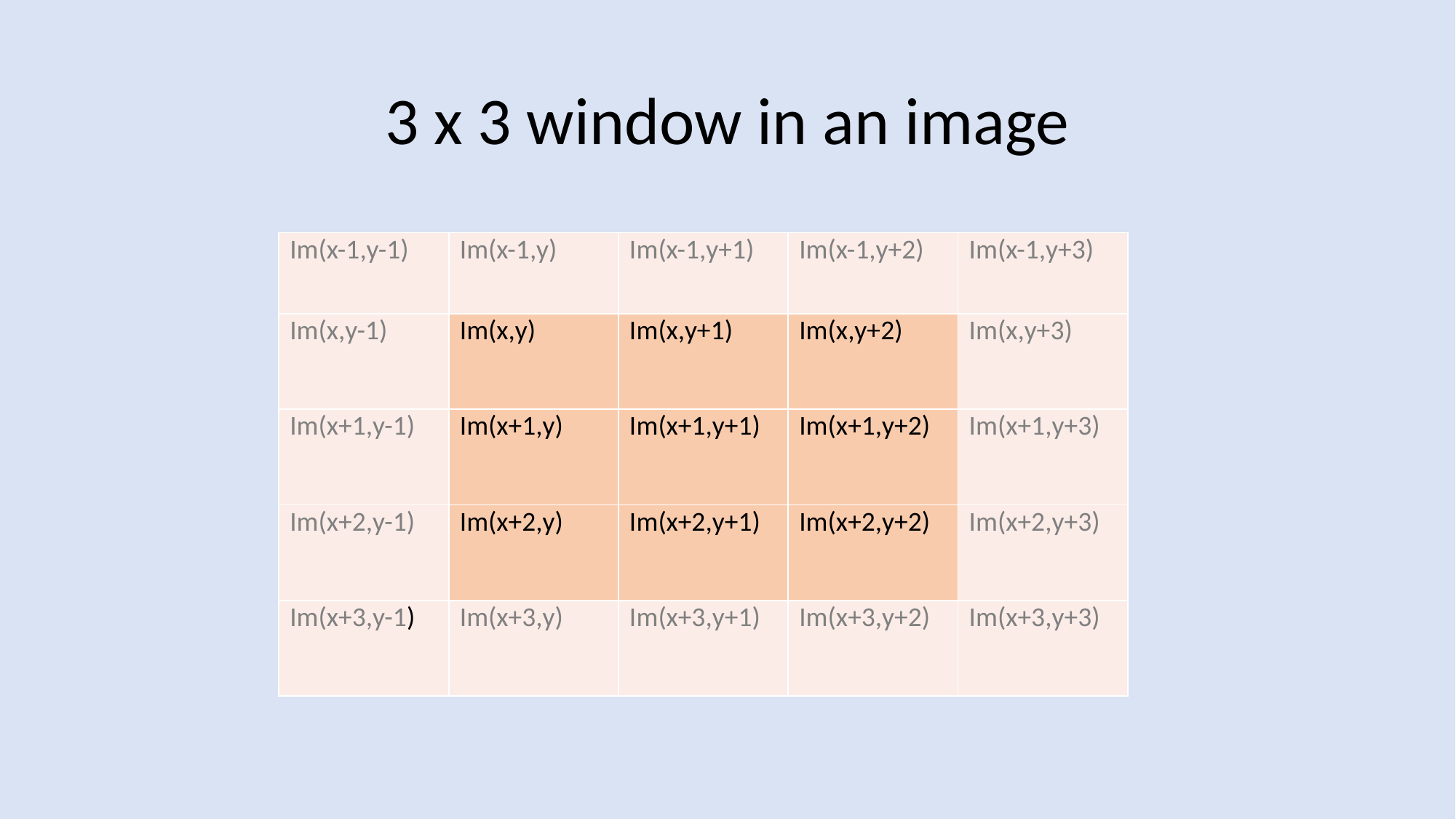

# 3 x 3 window in an image
| Im(x-1,y-1) | Im(x-1,y) | Im(x-1,y+1) | Im(x-1,y+2) | Im(x-1,y+3) |
| --- | --- | --- | --- | --- |
| Im(x,y-1) | Im(x,y) | Im(x,y+1) | Im(x,y+2) | Im(x,y+3) |
| Im(x+1,y-1) | Im(x+1,y) | Im(x+1,y+1) | Im(x+1,y+2) | Im(x+1,y+3) |
| Im(x+2,y-1) | Im(x+2,y) | Im(x+2,y+1) | Im(x+2,y+2) | Im(x+2,y+3) |
| Im(x+3,y-1) | Im(x+3,y) | Im(x+3,y+1) | Im(x+3,y+2) | Im(x+3,y+3) |